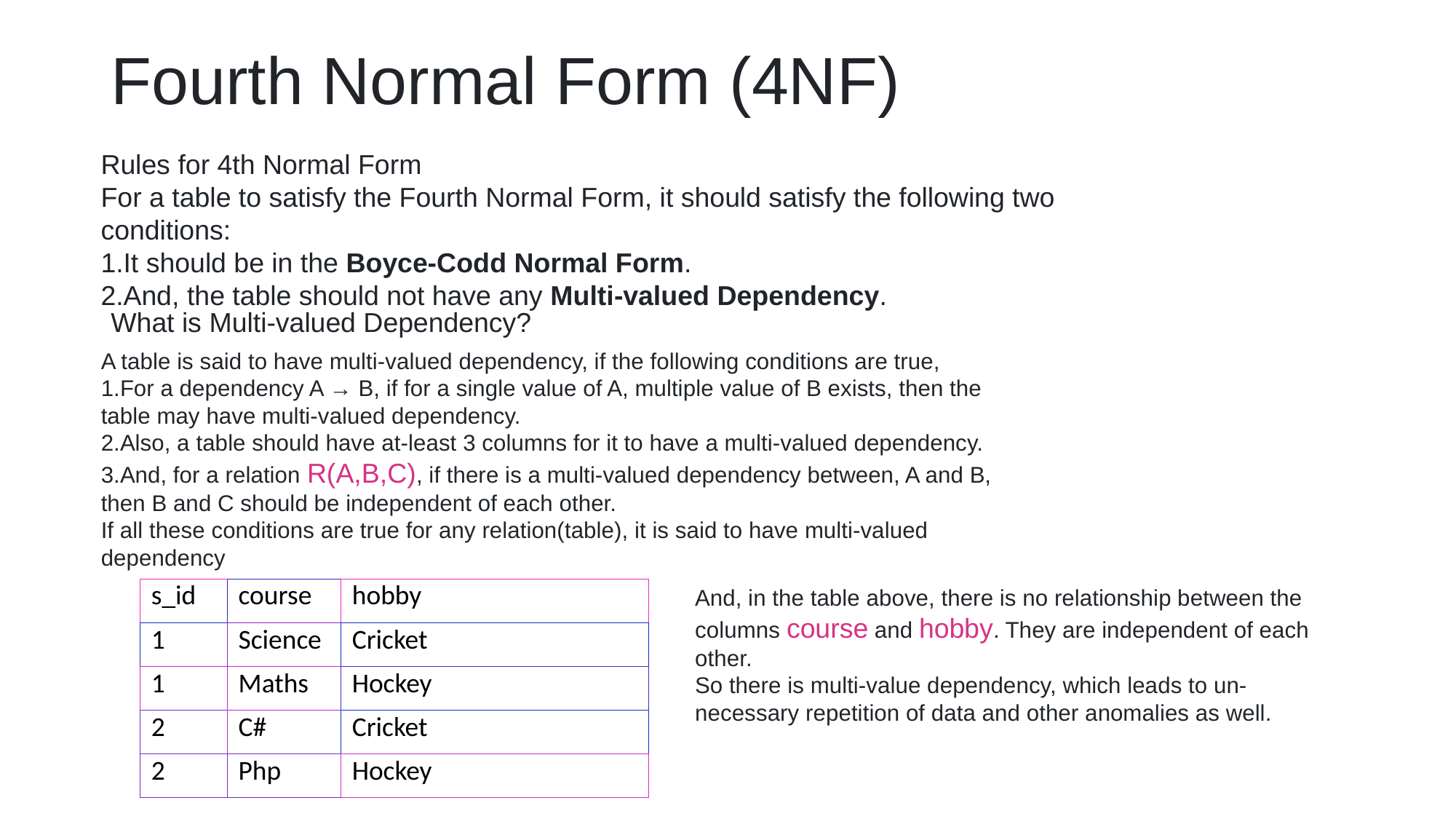

# Fourth Normal Form (4NF)
Rules for 4th Normal Form
For a table to satisfy the Fourth Normal Form, it should satisfy the following two conditions:
It should be in the Boyce-Codd Normal Form.
And, the table should not have any Multi-valued Dependency.
What is Multi-valued Dependency?
A table is said to have multi-valued dependency, if the following conditions are true,
For a dependency A → B, if for a single value of A, multiple value of B exists, then the table may have multi-valued dependency.
Also, a table should have at-least 3 columns for it to have a multi-valued dependency.
And, for a relation R(A,B,C), if there is a multi-valued dependency between, A and B, then B and C should be independent of each other.
If all these conditions are true for any relation(table), it is said to have multi-valued dependency
| s\_id | course | hobby |
| --- | --- | --- |
| 1 | Science | Cricket |
| 1 | Maths | Hockey |
| 2 | C# | Cricket |
| 2 | Php | Hockey |
And, in the table above, there is no relationship between the columns course and hobby. They are independent of each other.
So there is multi-value dependency, which leads to un-necessary repetition of data and other anomalies as well.